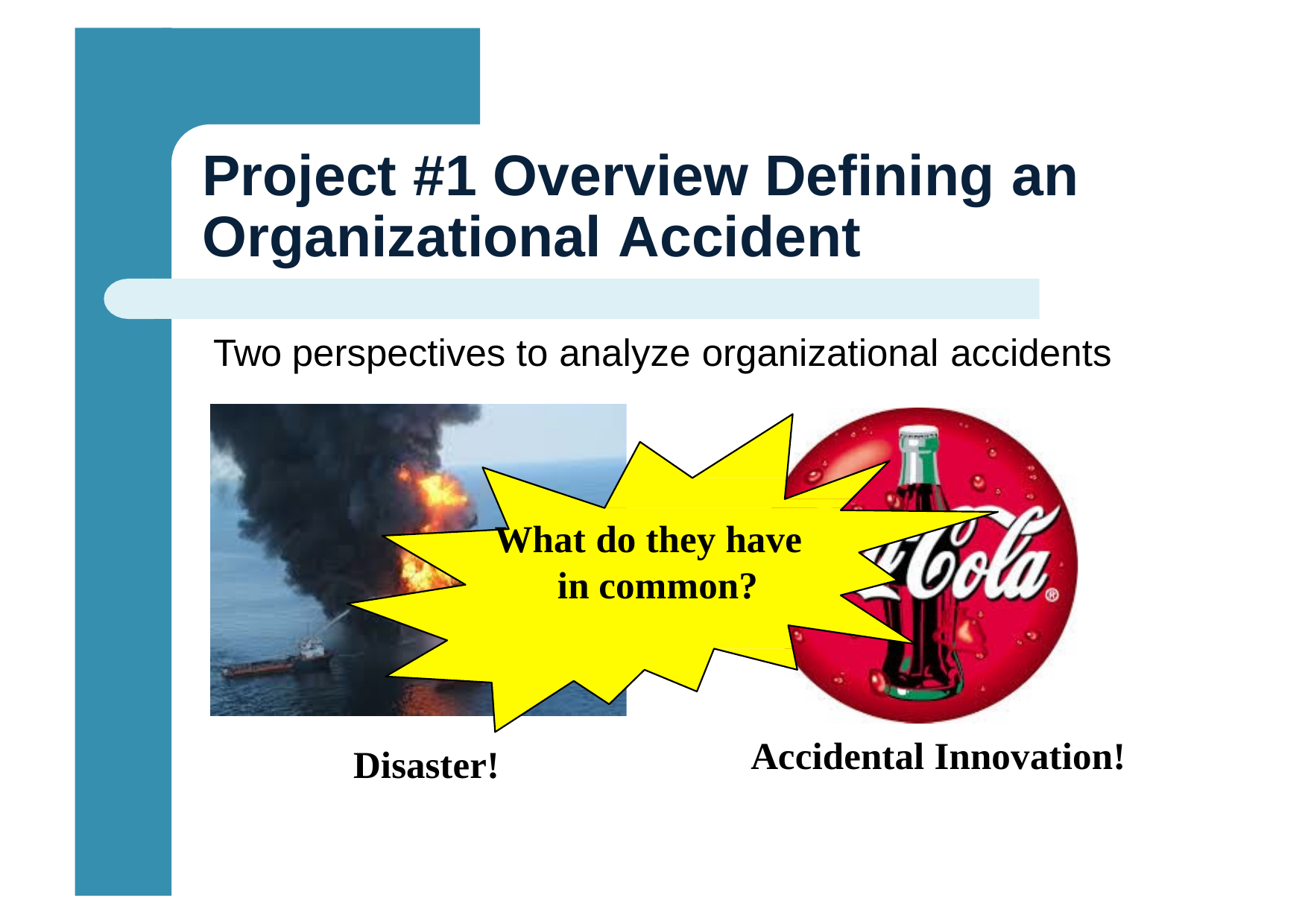

# Project #1 Overview Defining an
Organizational Accident
Two perspectives to analyze organizational accidents

What do they have  in common?
Accidental Innovation!
Disaster!